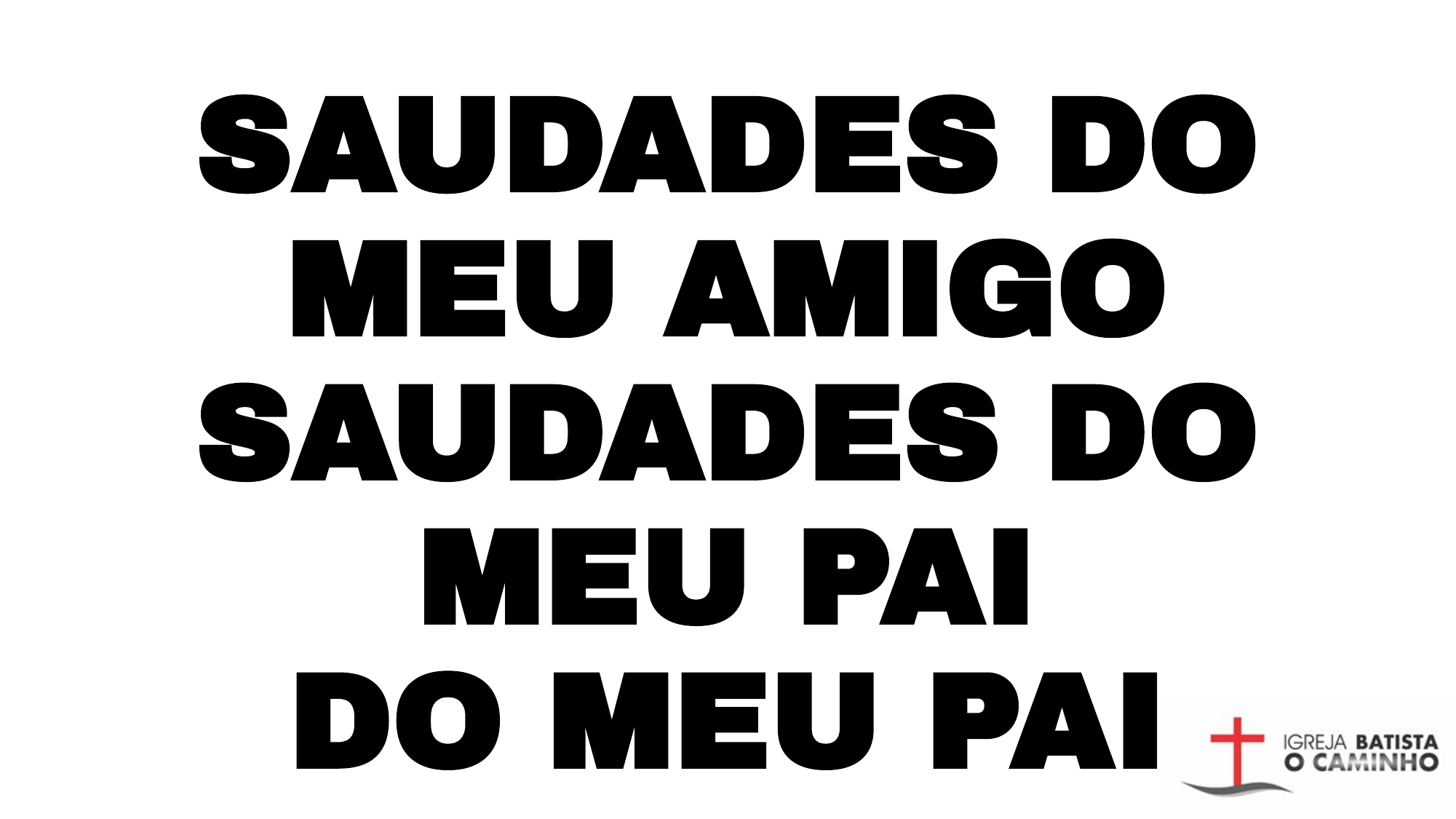

SAUDADES DO MEU AMIGO
SAUDADES DO
MEU PAI
DO MEU PAI